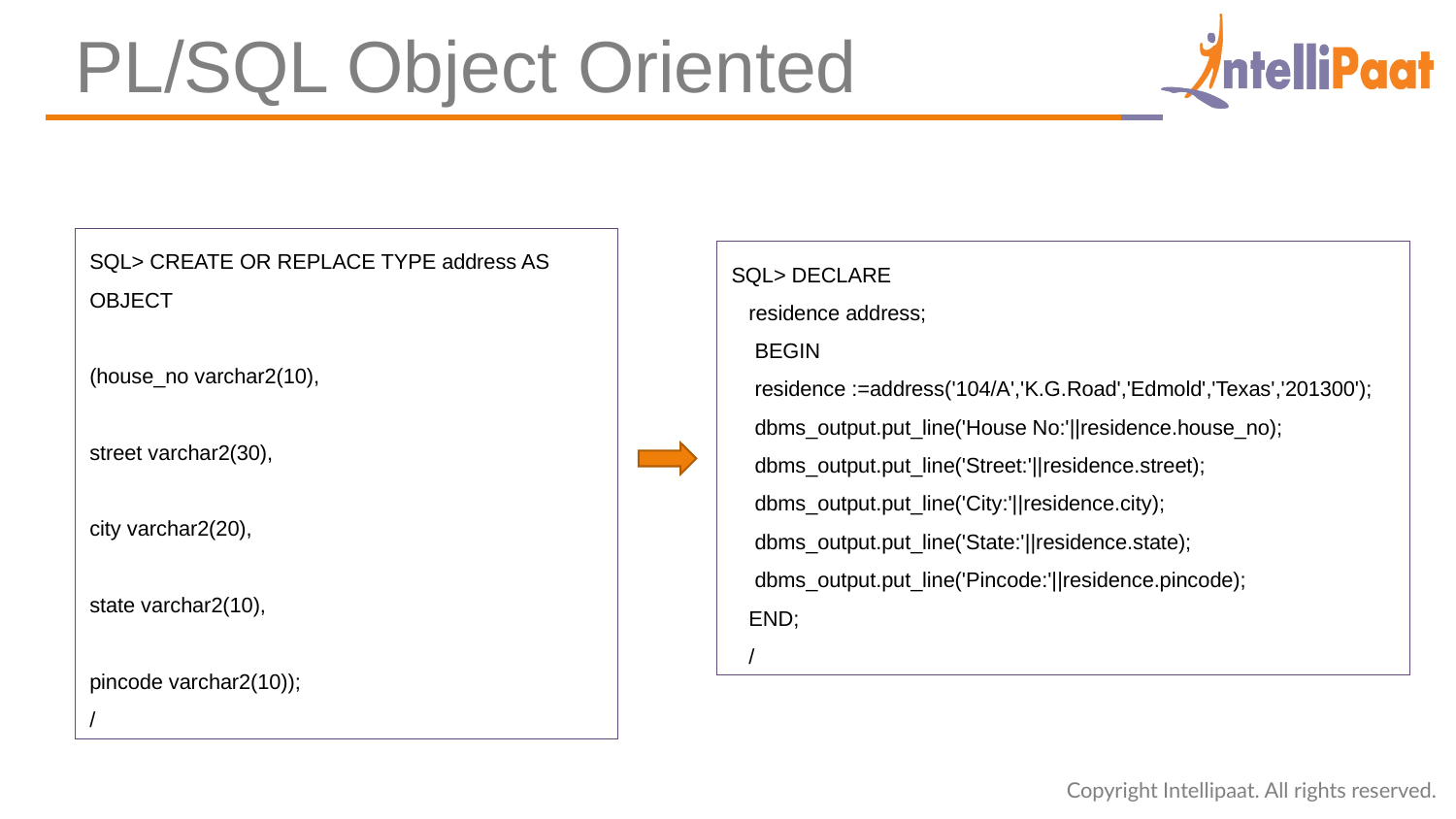

PL/SQL Object Oriented
SQL> CREATE OR REPLACE TYPE address AS OBJECT

(house_no varchar2(10),

street varchar2(30),

city varchar2(20),

state varchar2(10),

pincode varchar2(10));
/
SQL> DECLARE
   residence address;
    BEGIN
    residence :=address('104/A','K.G.Road','Edmold','Texas','201300');
    dbms_output.put_line('House No:'||residence.house_no);
    dbms_output.put_line('Street:'||residence.street);
    dbms_output.put_line('City:'||residence.city);
    dbms_output.put_line('State:'||residence.state);
    dbms_output.put_line('Pincode:'||residence.pincode);
   END;
   /